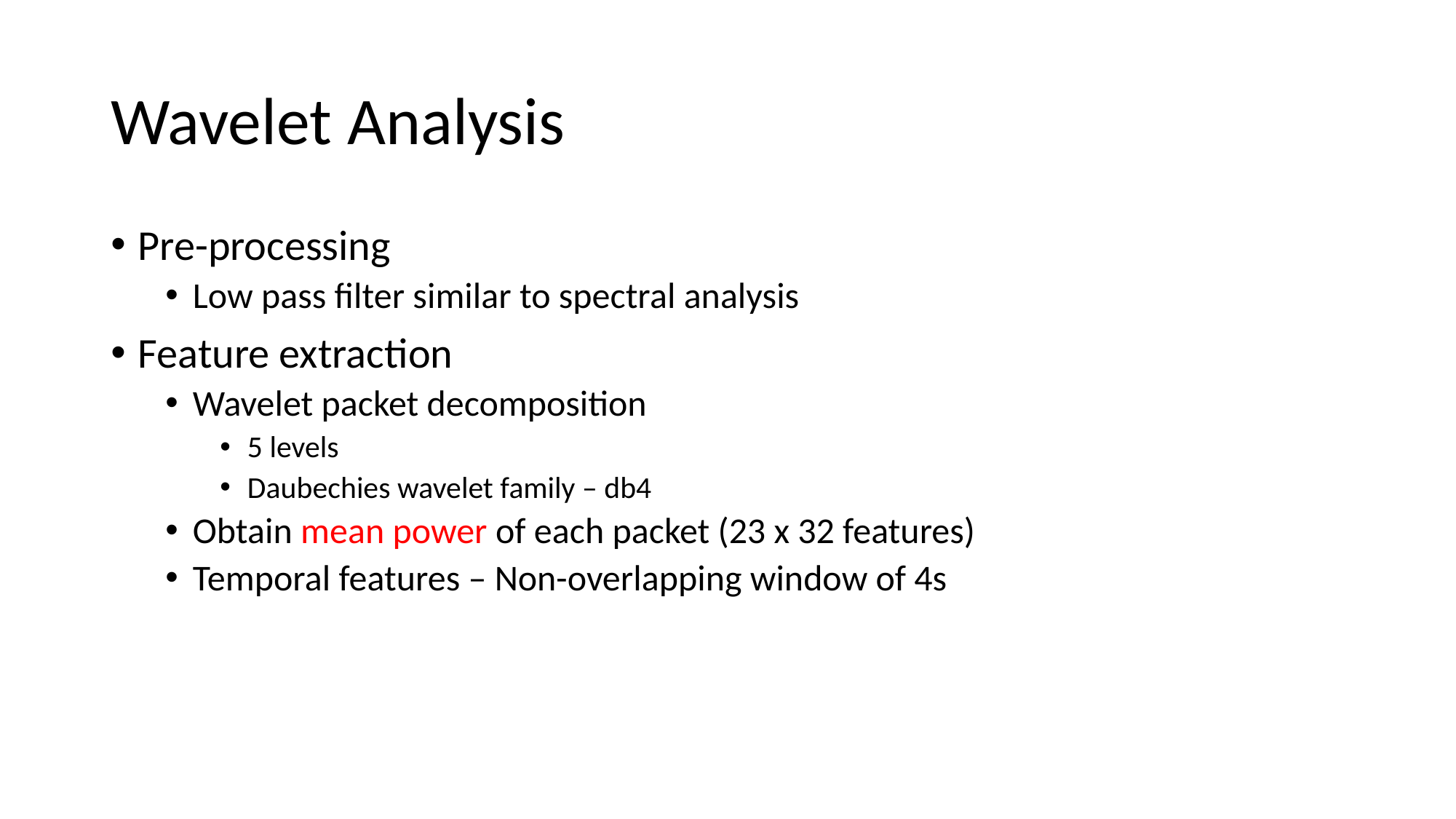

# Wavelet Analysis
Pre-processing
Low pass filter similar to spectral analysis
Feature extraction
Wavelet packet decomposition
5 levels
Daubechies wavelet family – db4
Obtain mean power of each packet (23 x 32 features)
Temporal features – Non-overlapping window of 4s